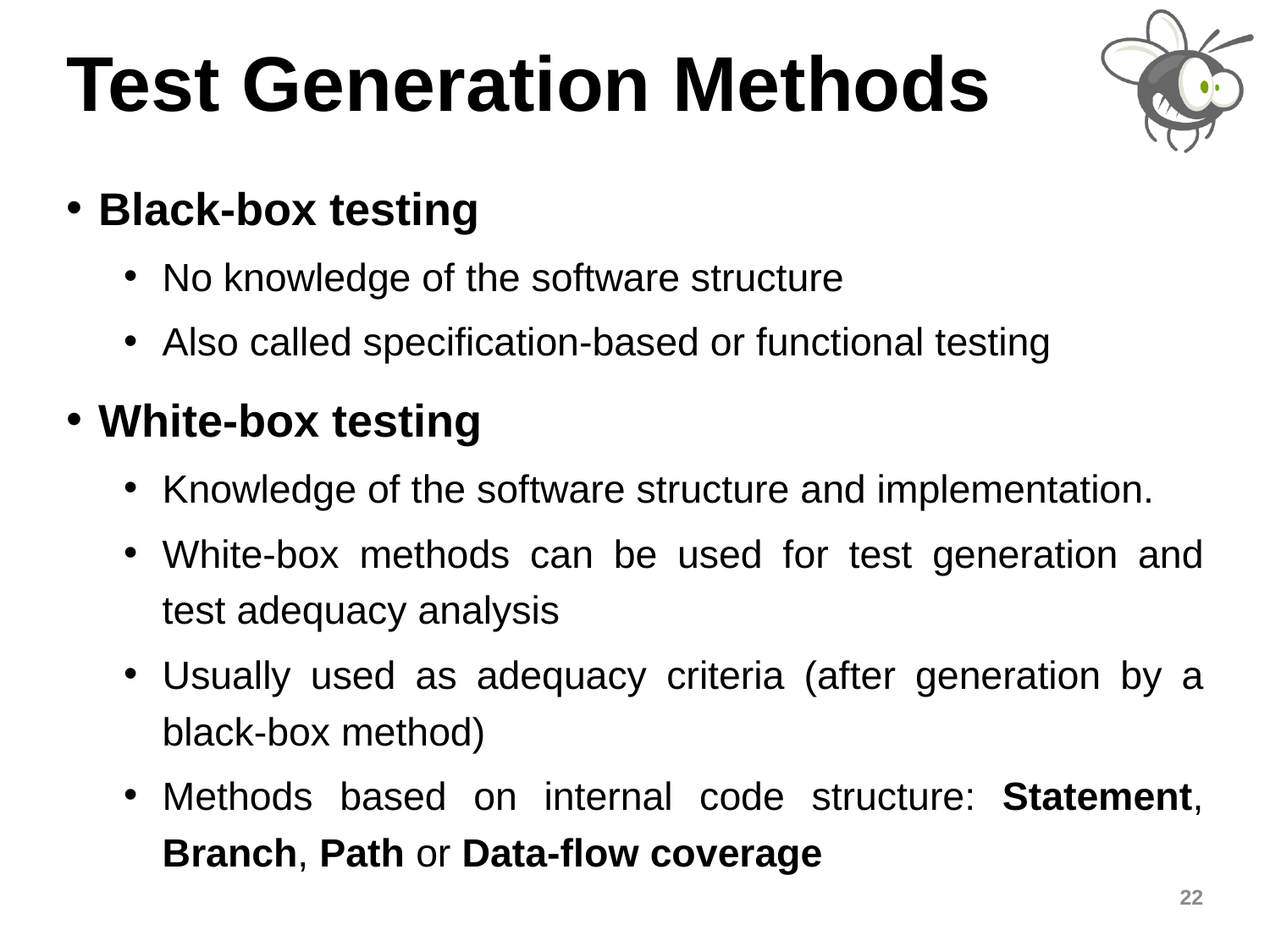

# Test Generation Methods
Black-box testing
No knowledge of the software structure
Also called specification-based or functional testing
White-box testing
Knowledge of the software structure and implementation.
White-box methods can be used for test generation and test adequacy analysis
Usually used as adequacy criteria (after generation by a black-box method)
Methods based on internal code structure: Statement, Branch, Path or Data-flow coverage
22